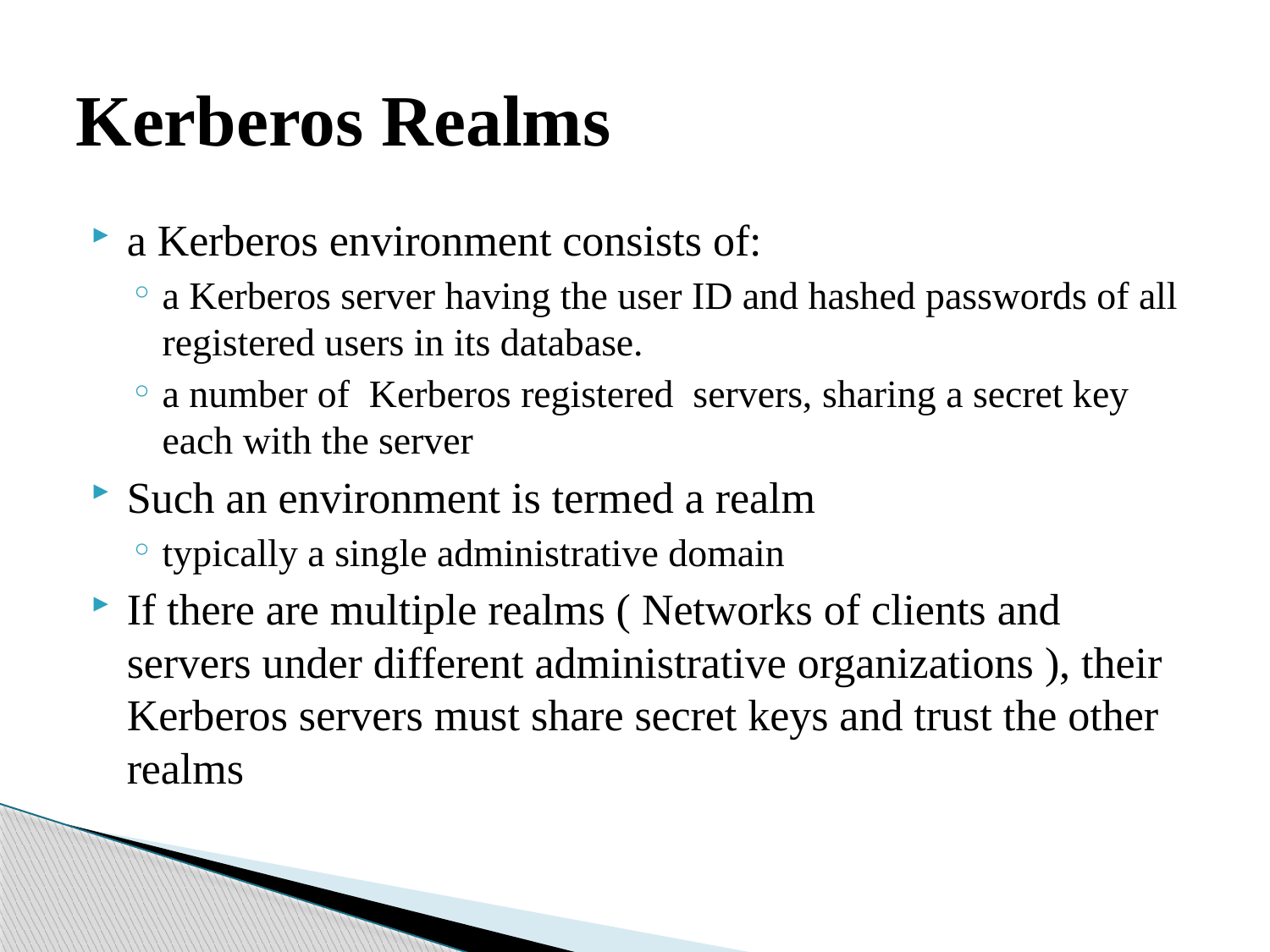

# Kerberos Realms
a Kerberos environment consists of:
a Kerberos server having the user ID and hashed passwords of all registered users in its database.
a number of  Kerberos registered  servers, sharing a secret key each with the server
Such an environment is termed a realm
typically a single administrative domain
If there are multiple realms ( Networks of clients and servers under different administrative organizations ), their Kerberos servers must share secret keys and trust the other realms